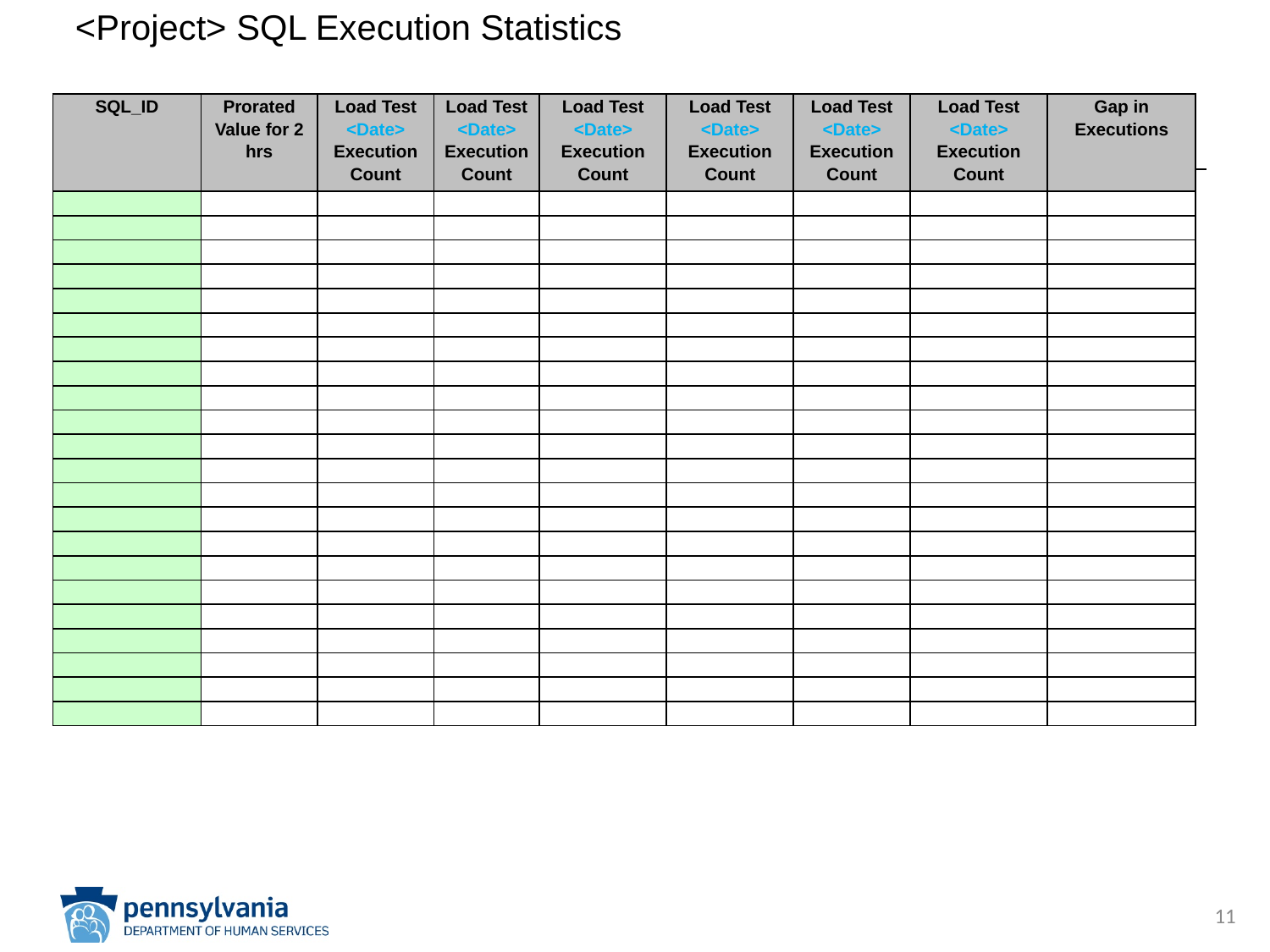

# <Project> SQL Execution Statistics
| SQL\_ID | Prorated Value for 2 hrs | Load Test <Date> Execution Count | Load Test <Date> Execution Count | Load Test <Date> Execution Count | Load Test <Date> Execution Count | Load Test <Date> Execution Count | Load Test <Date> Execution Count | Gap in Executions |
| --- | --- | --- | --- | --- | --- | --- | --- | --- |
|  |  |  |  |  |  |  |  |  |
|  |  |  |  |  |  |  |  |  |
|  |  |  |  |  |  |  |  |  |
|  |  |  |  |  |  |  |  |  |
|  |  |  |  |  |  |  |  |  |
|  |  |  |  |  |  |  |  |  |
|  |  |  |  |  |  |  |  |  |
|  |  |  |  |  |  |  |  |  |
|  |  |  |  |  |  |  |  |  |
|  |  |  |  |  |  |  |  |  |
|  |  |  |  |  |  |  |  |  |
|  |  |  |  |  |  |  |  |  |
|  |  |  |  |  |  |  |  |  |
|  |  |  |  |  |  |  |  |  |
|  |  |  |  |  |  |  |  |  |
|  |  |  |  |  |  |  |  |  |
|  |  |  |  |  |  |  |  |  |
|  |  |  |  |  |  |  |  |  |
|  |  |  |  |  |  |  |  |  |
|  |  |  |  |  |  |  |  |  |
|  |  |  |  |  |  |  |  |  |
|  |  |  |  |  |  |  |  |  |
11